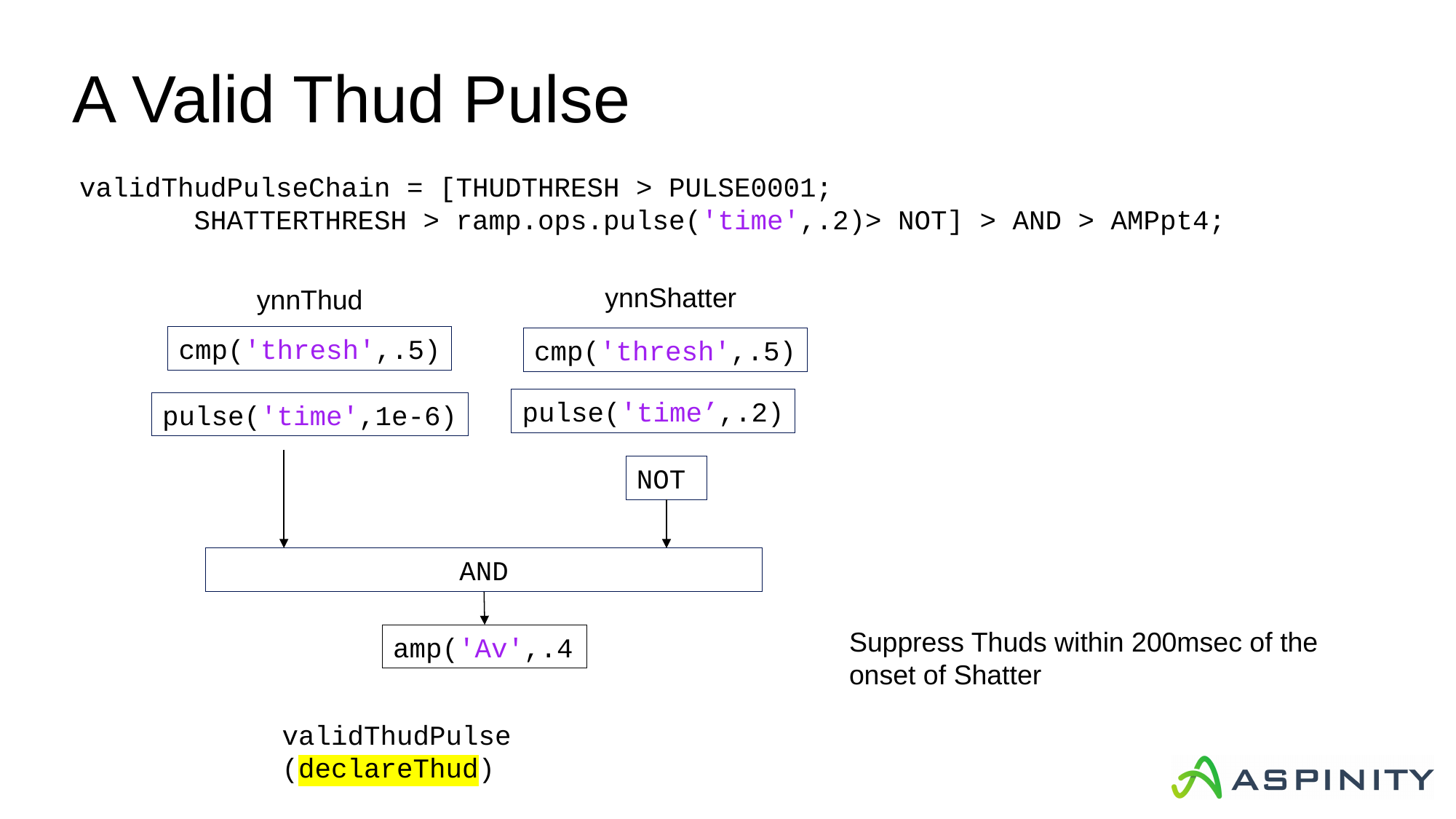

# A Valid Thud Pulse
 validThudPulseChain = [THUDTHRESH > PULSE0001;
        SHATTERTHRESH > ramp.ops.pulse('time',.2)> NOT] > AND > AMPpt4;
ynnShatter
ynnThud
cmp('thresh',.5)
cmp('thresh',.5)
pulse('time’,.2)
pulse('time',1e-6)
NOT
AND
Suppress Thuds within 200msec of the onset of Shatter
amp('Av',.4
validThudPulse (declareThud)